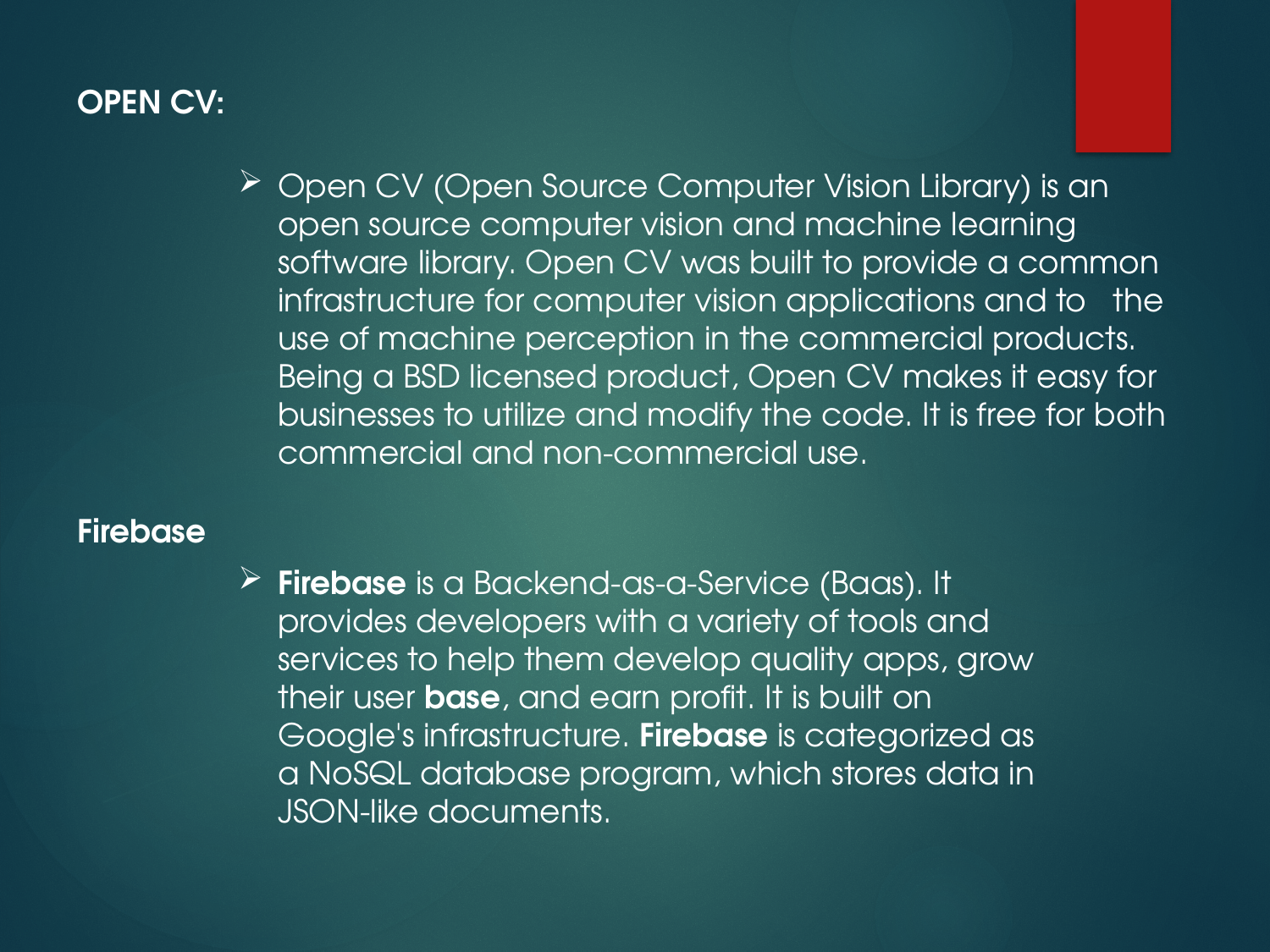

OPEN CV:
Open CV (Open Source Computer Vision Library) is an open source computer vision and machine learning software library. Open CV was built to provide a common infrastructure for computer vision applications and to   the use of machine perception in the commercial products. Being a BSD licensed product, Open CV makes it easy for businesses to utilize and modify the code. It is free for both commercial and non-commercial use.
 Firebase
Firebase is a Backend-as-a-Service (Baas). It provides developers with a variety of tools and services to help them develop quality apps, grow their user base, and earn profit. It is built on Google's infrastructure. Firebase is categorized as a NoSQL database program, which stores data in JSON-like documents.